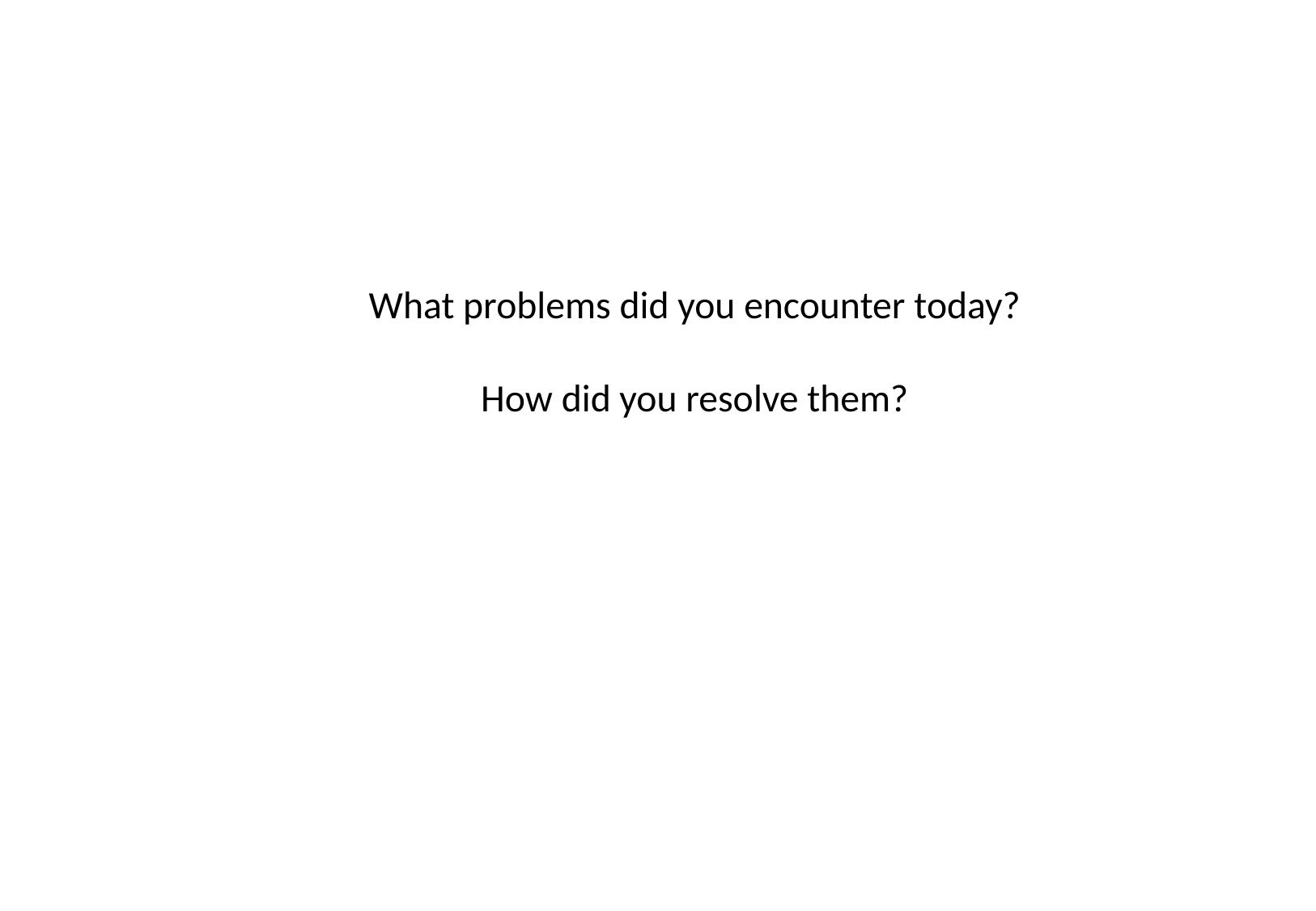

# What problems did you encounter today? How did you resolve them?